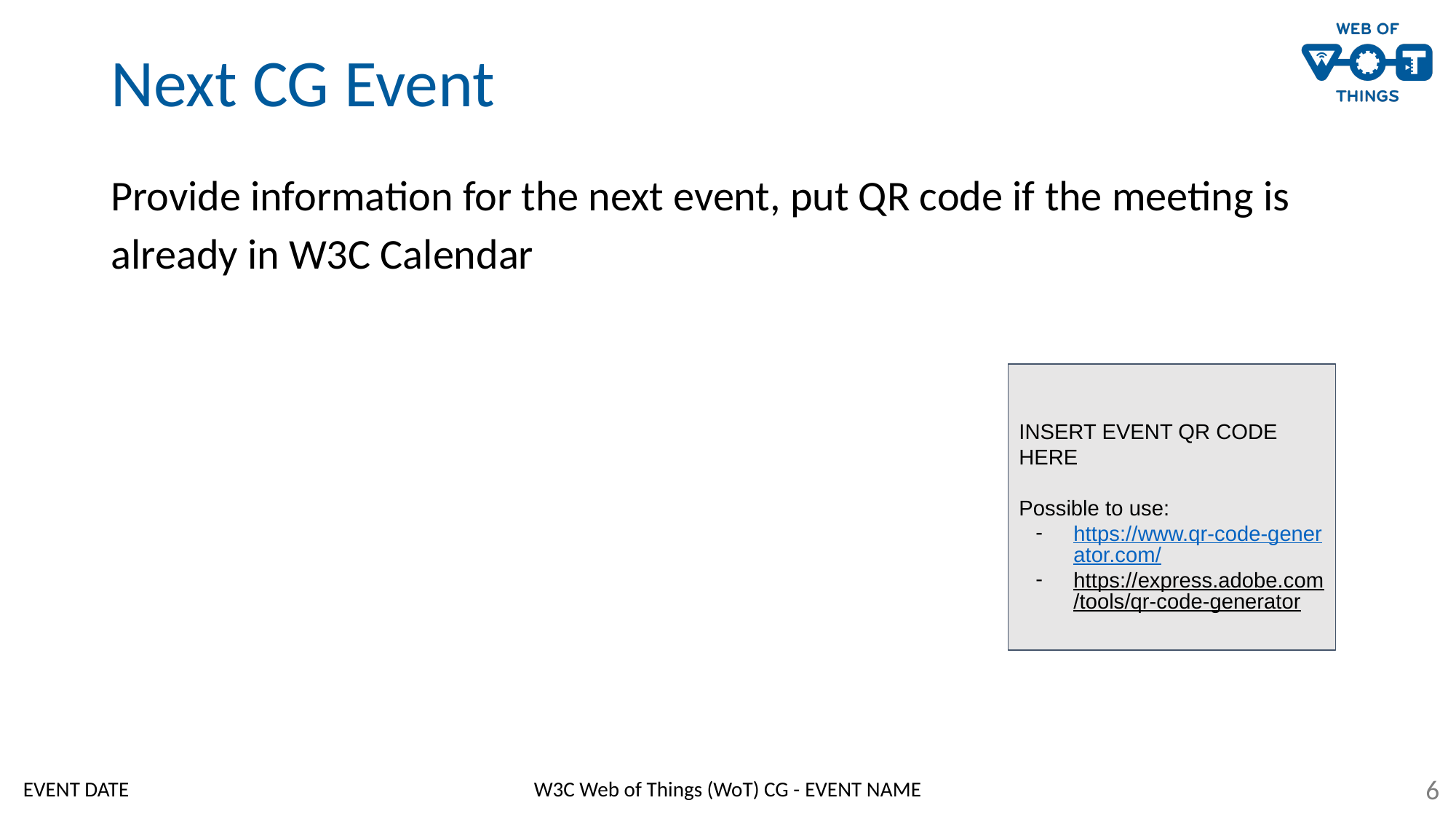

# Next CG Event
Provide information for the next event, put QR code if the meeting is already in W3C Calendar
INSERT EVENT QR CODE HERE

Possible to use:
https://www.qr-code-generator.com/
https://express.adobe.com/tools/qr-code-generator
6